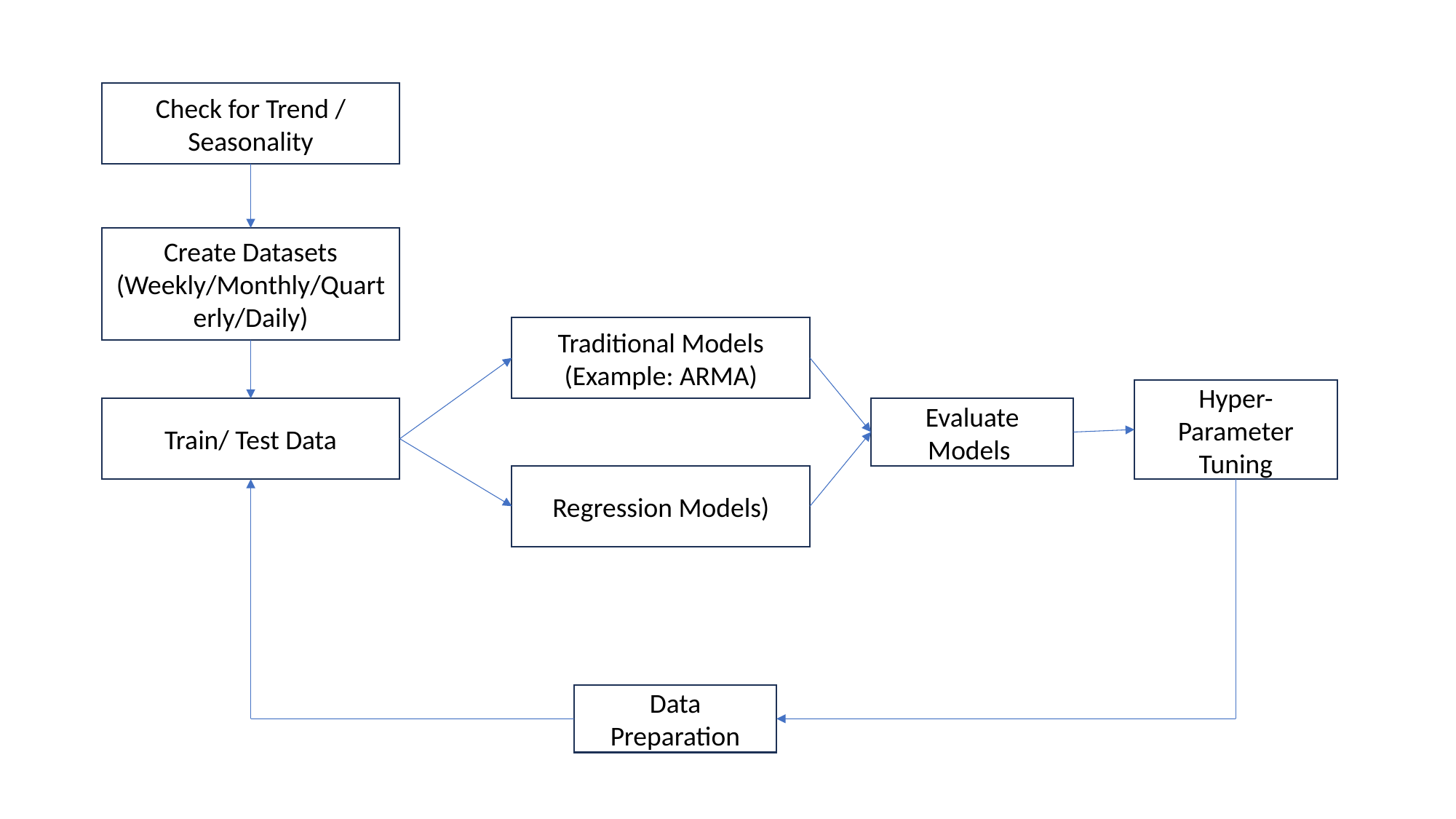

Check for Trend / Seasonality
Create Datasets (Weekly/Monthly/Quarterly/Daily)
Traditional Models (Example: ARMA)
Hyper-Parameter Tuning
Evaluate Models
Train/ Test Data
Regression Models)
Data Preparation